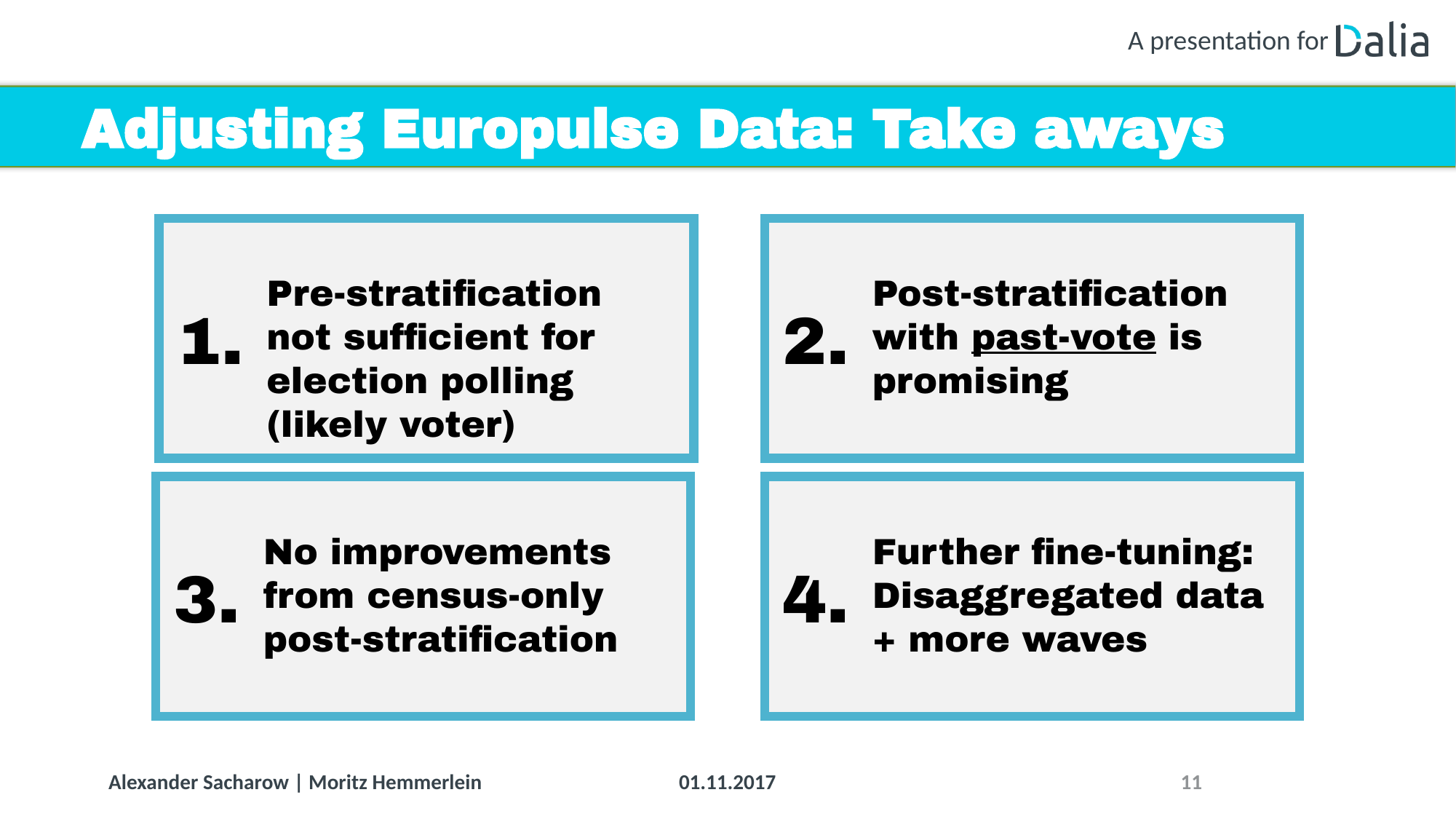

# Adjusting Europulse Data: Take aways

Pre-stratification not sufficient for election polling
(likely voter)
Post-stratification with past-vote is promising
1.
2.

No improvements from census-only post-stratification
Further fine-tuning: Disaggregated data + more waves
3.
4.
01.11.2017
11